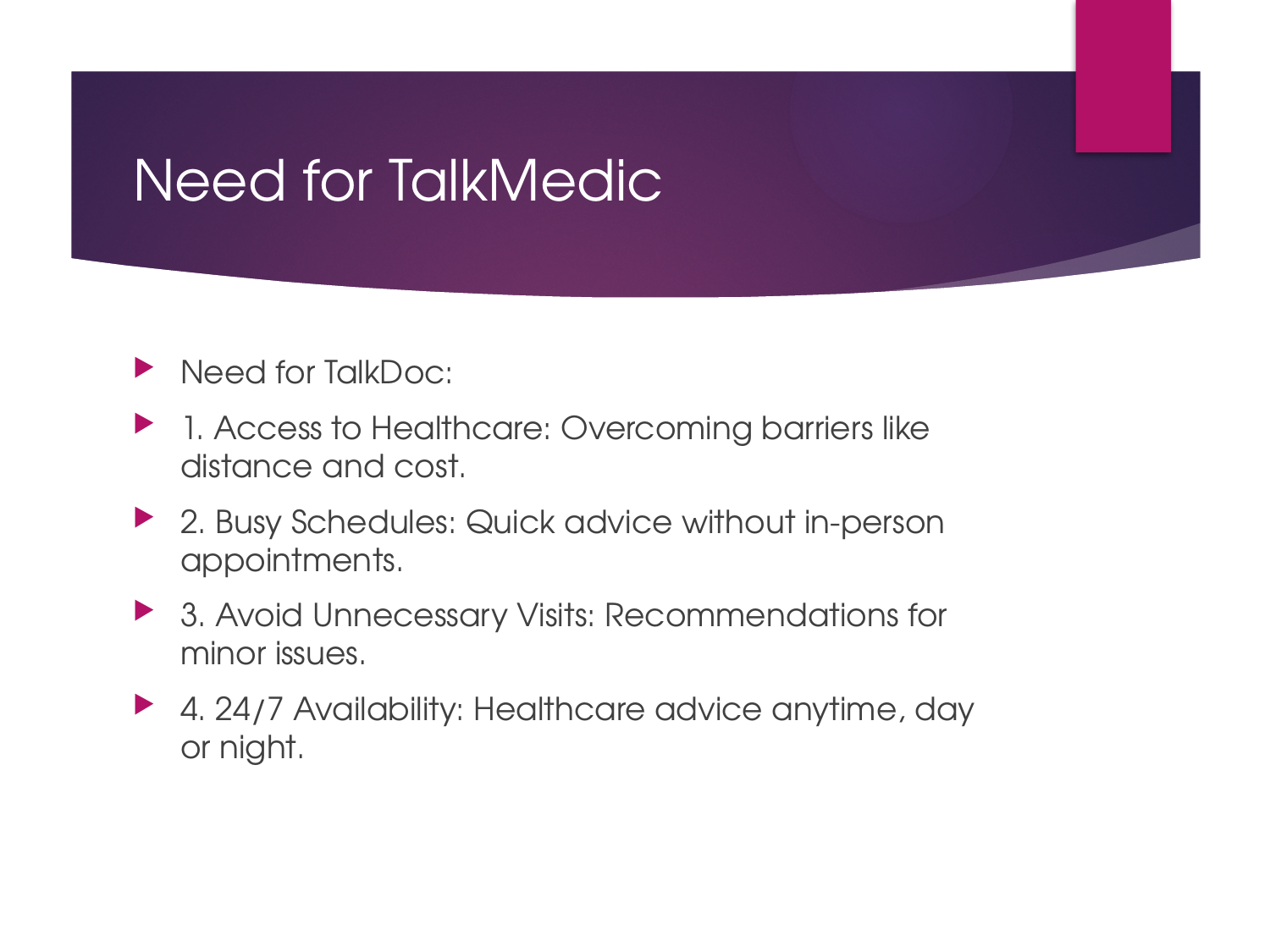

# Need for TalkMedic
Need for TalkDoc:
1. Access to Healthcare: Overcoming barriers like distance and cost.
2. Busy Schedules: Quick advice without in-person appointments.
3. Avoid Unnecessary Visits: Recommendations for minor issues.
4. 24/7 Availability: Healthcare advice anytime, day or night.